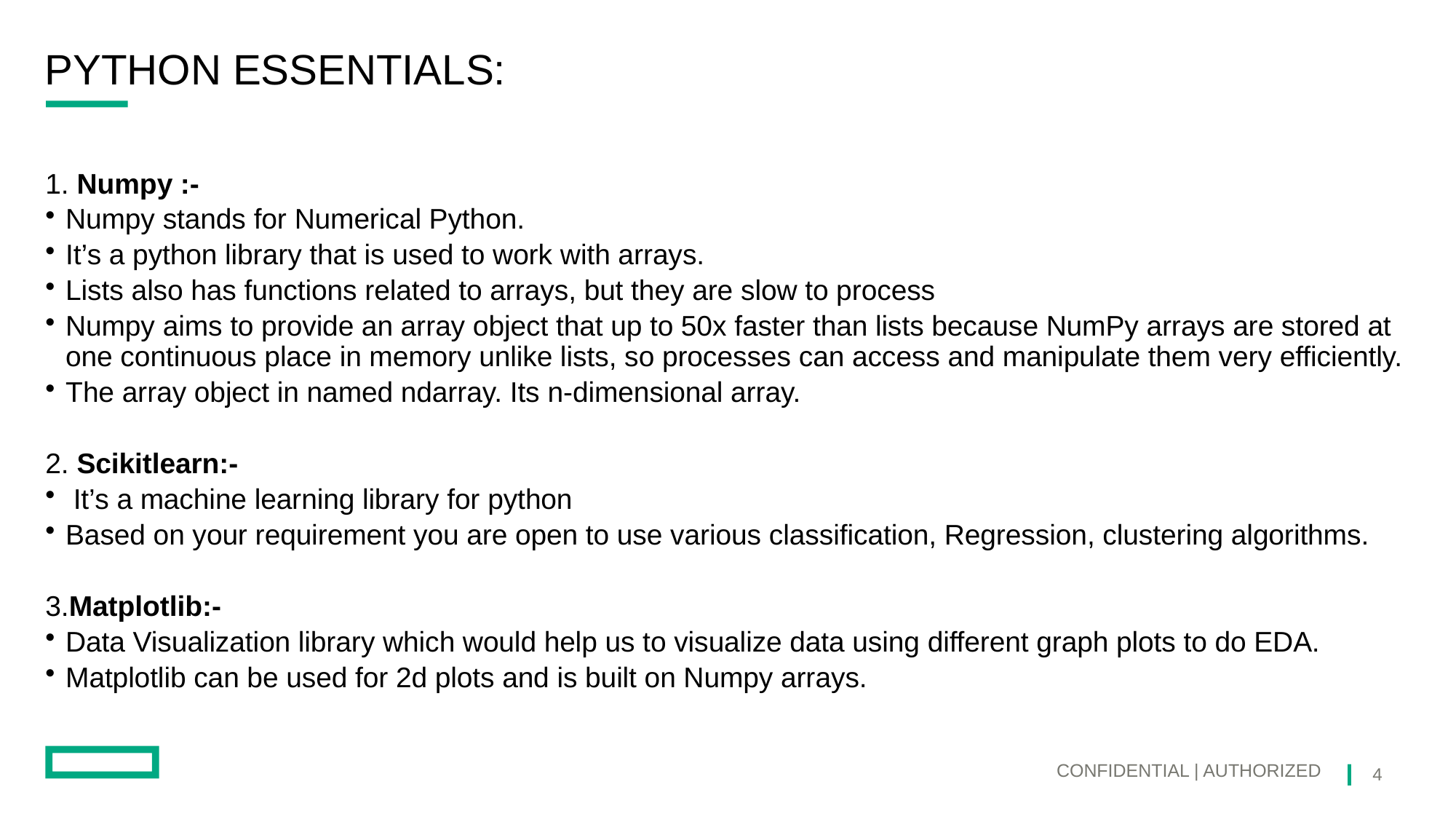

# Python Essentials:

1. Numpy :-
Numpy stands for Numerical Python.
It’s a python library that is used to work with arrays.
Lists also has functions related to arrays, but they are slow to process
Numpy aims to provide an array object that up to 50x faster than lists because NumPy arrays are stored at one continuous place in memory unlike lists, so processes can access and manipulate them very efficiently.
The array object in named ndarray. Its n-dimensional array.

2. Scikitlearn:-
 It’s a machine learning library for python
Based on your requirement you are open to use various classification, Regression, clustering algorithms.

3.Matplotlib:-
Data Visualization library which would help us to visualize data using different graph plots to do EDA.
Matplotlib can be used for 2d plots and is built on Numpy arrays.

CONFIDENTIAL | AUTHORIZED
4